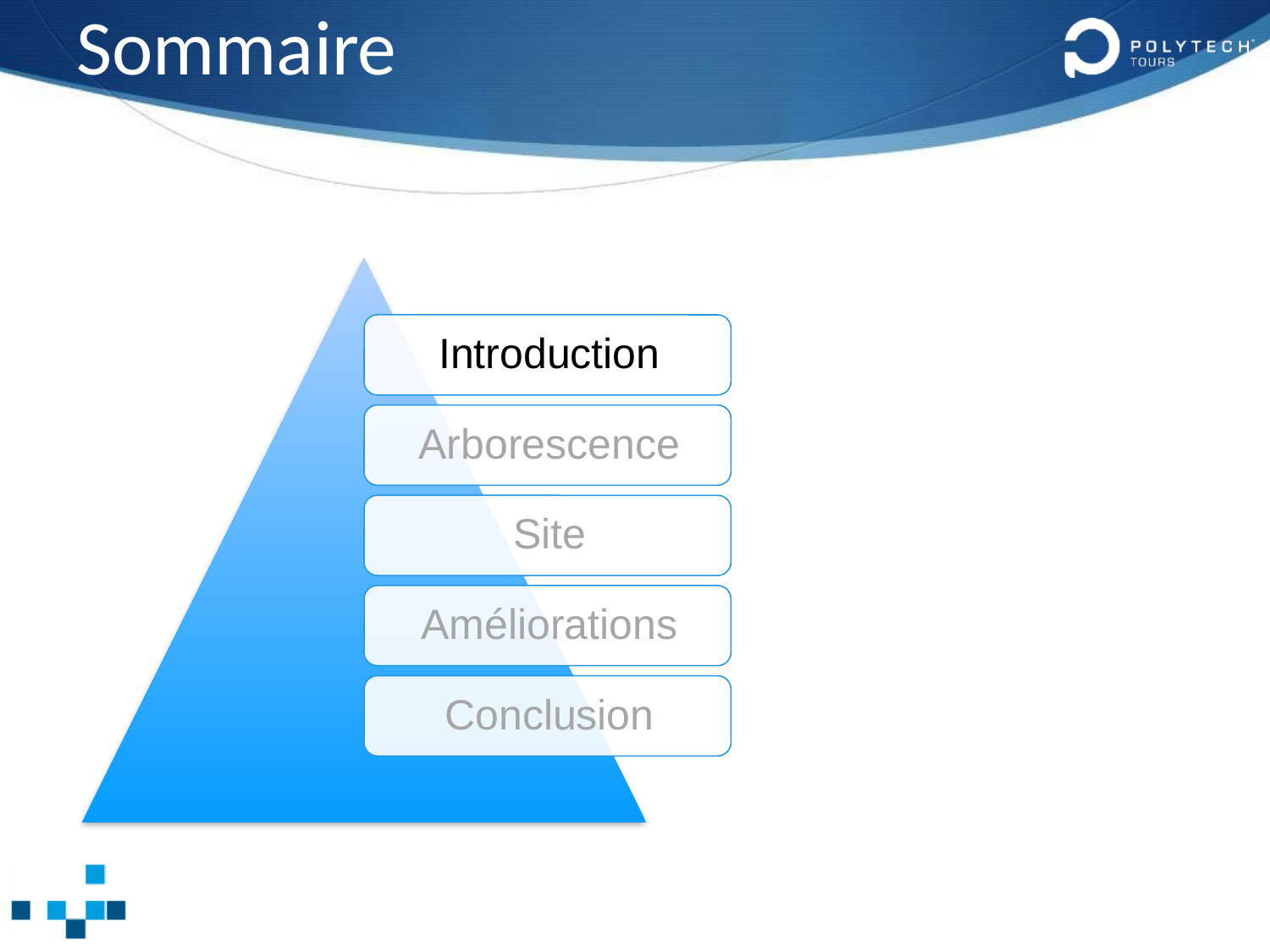

# Sommaire
Introduction
Arborescence
Site
Améliorations
Conclusion